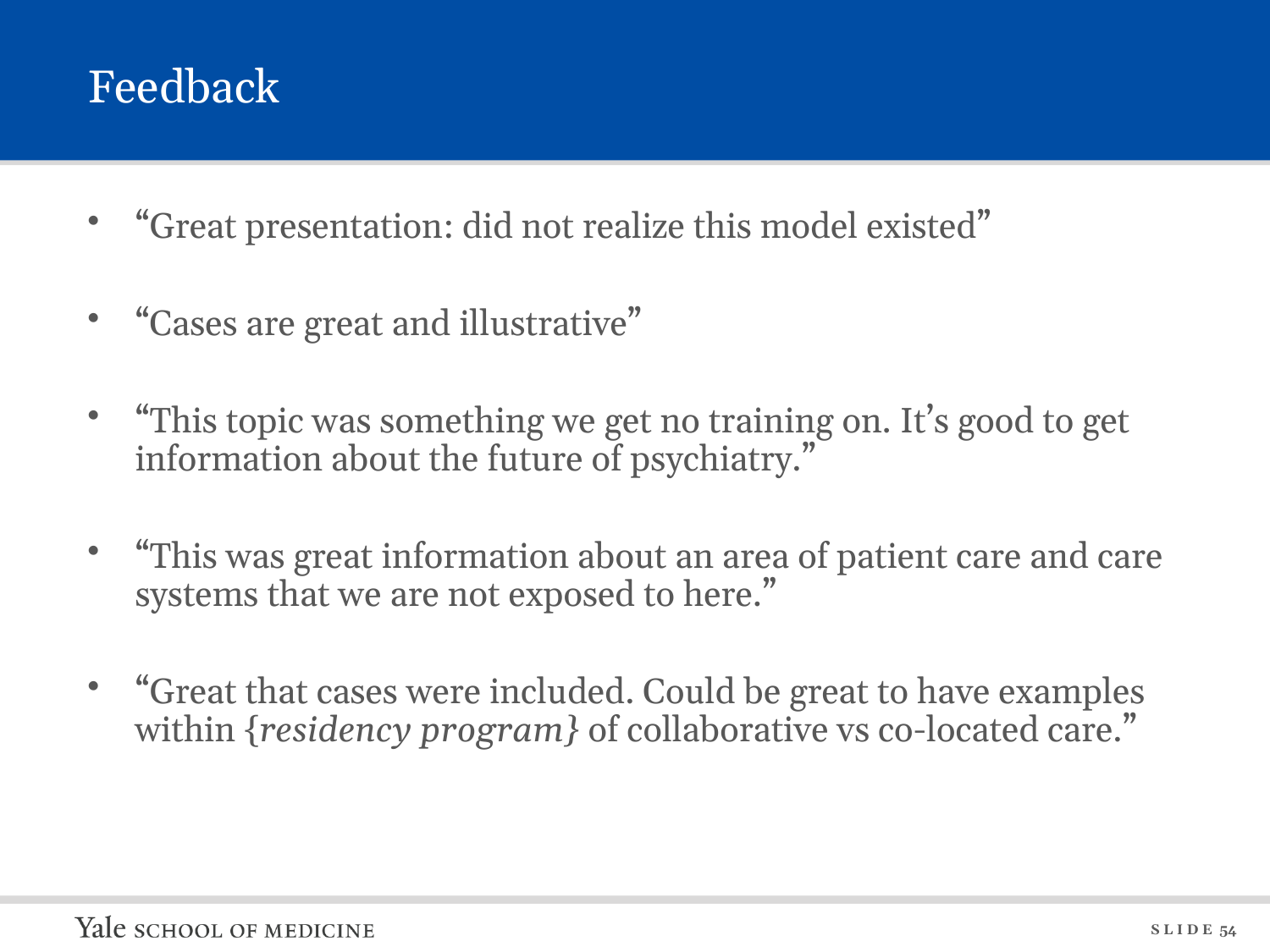

# Feedback
“Great presentation: did not realize this model existed”

“Cases are great and illustrative”

“This topic was something we get no training on. It’s good to get information about the future of psychiatry.”

“This was great information about an area of patient care and care systems that we are not exposed to here.”

“Great that cases were included. Could be great to have examples within {residency program} of collaborative vs co-located care.”